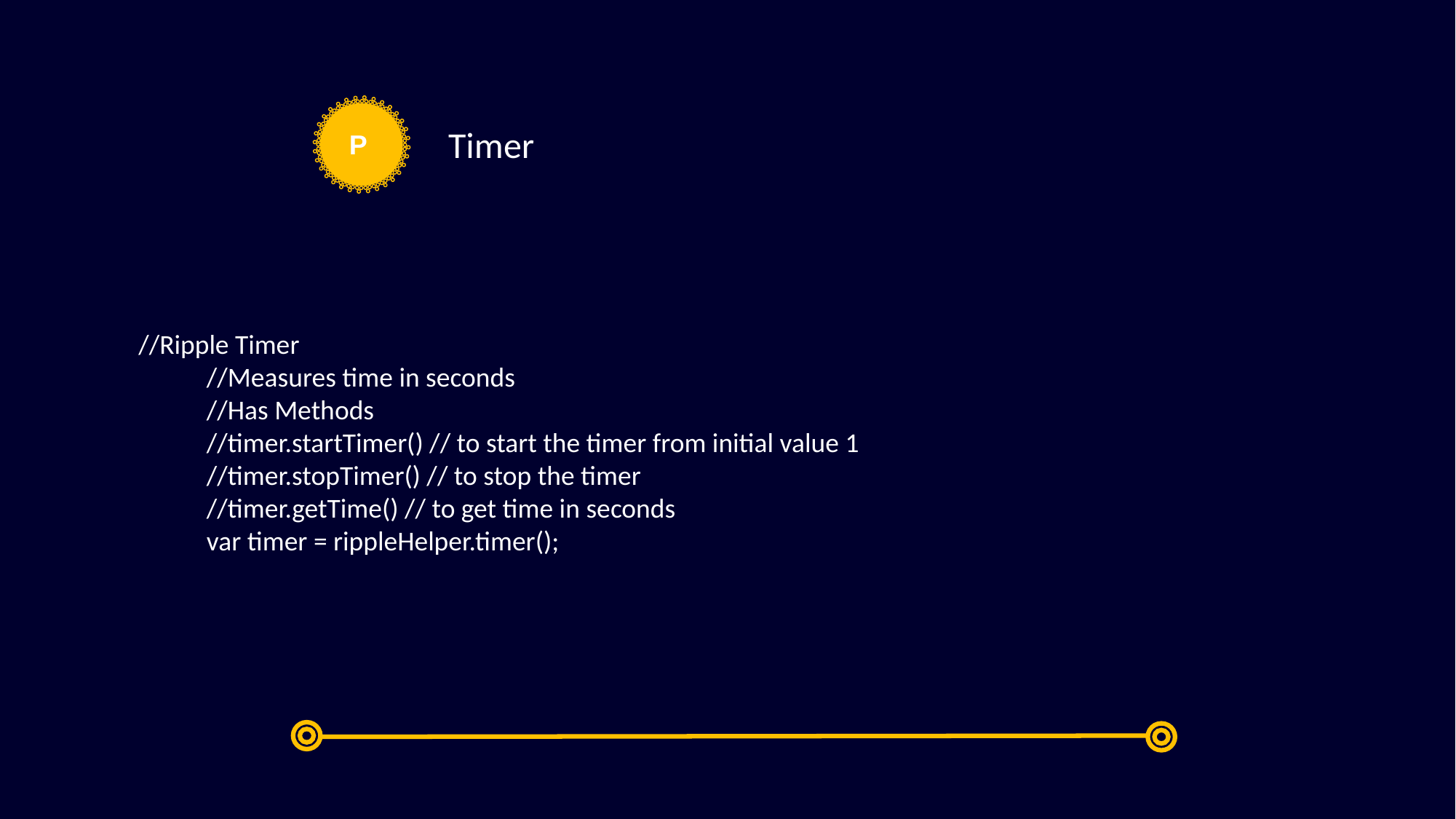

Timer
P

 //Ripple Timer
            //Measures time in seconds
            //Has Methods
            //timer.startTimer() // to start the timer from initial value 1
            //timer.stopTimer() // to stop the timer
            //timer.getTime() // to get time in seconds
            var timer = rippleHelper.timer();